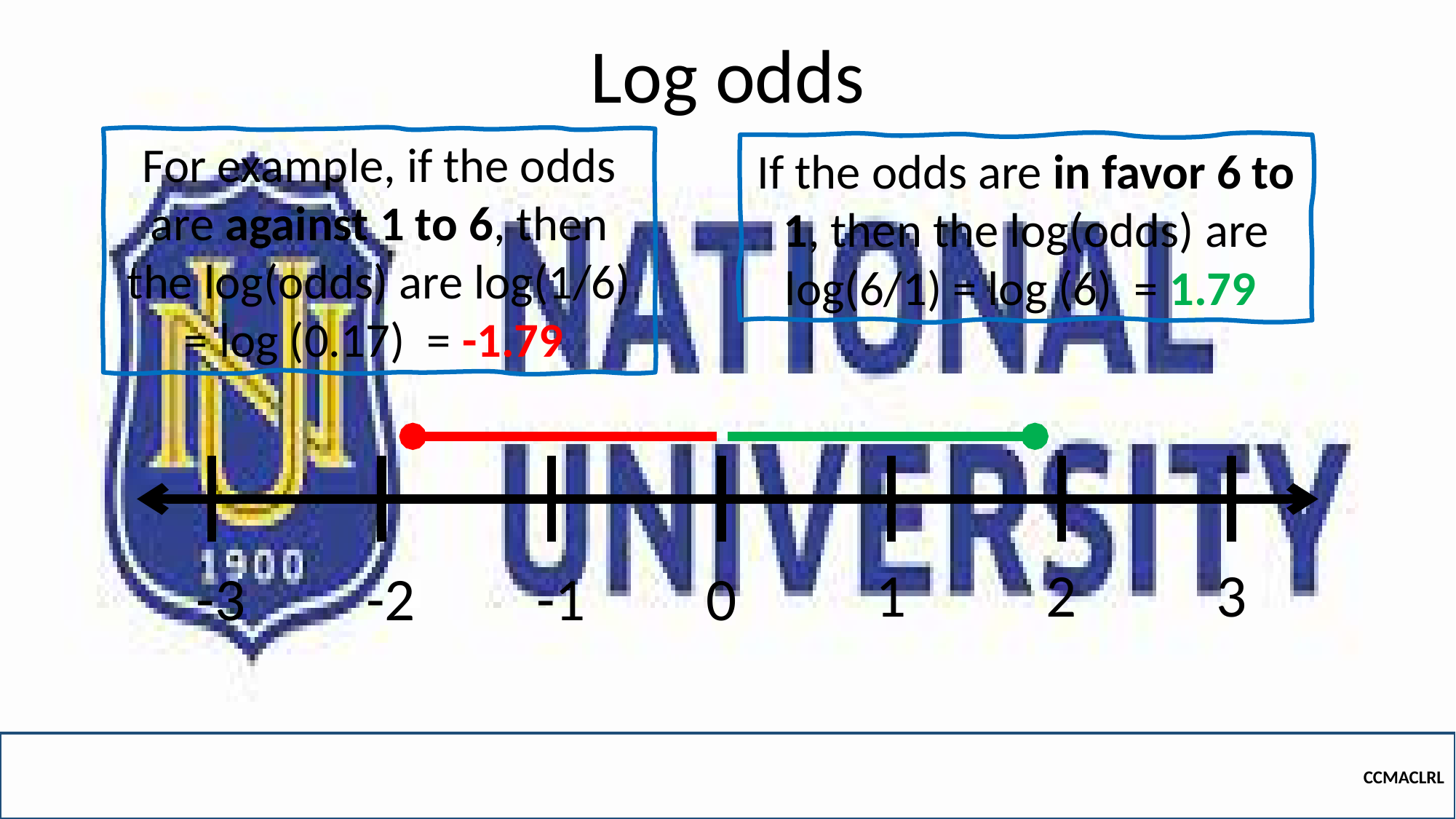

# Log odds
For example, if the odds are against 1 to 6, then the log(odds) are log(1/6) = log (0.17)  = -1.79
If the odds are in favor 6 to 1, then the log(odds) are log(6/1) = log (6)  = 1.79
1
2
3
0
-3
-2
-1
CCMACLRL